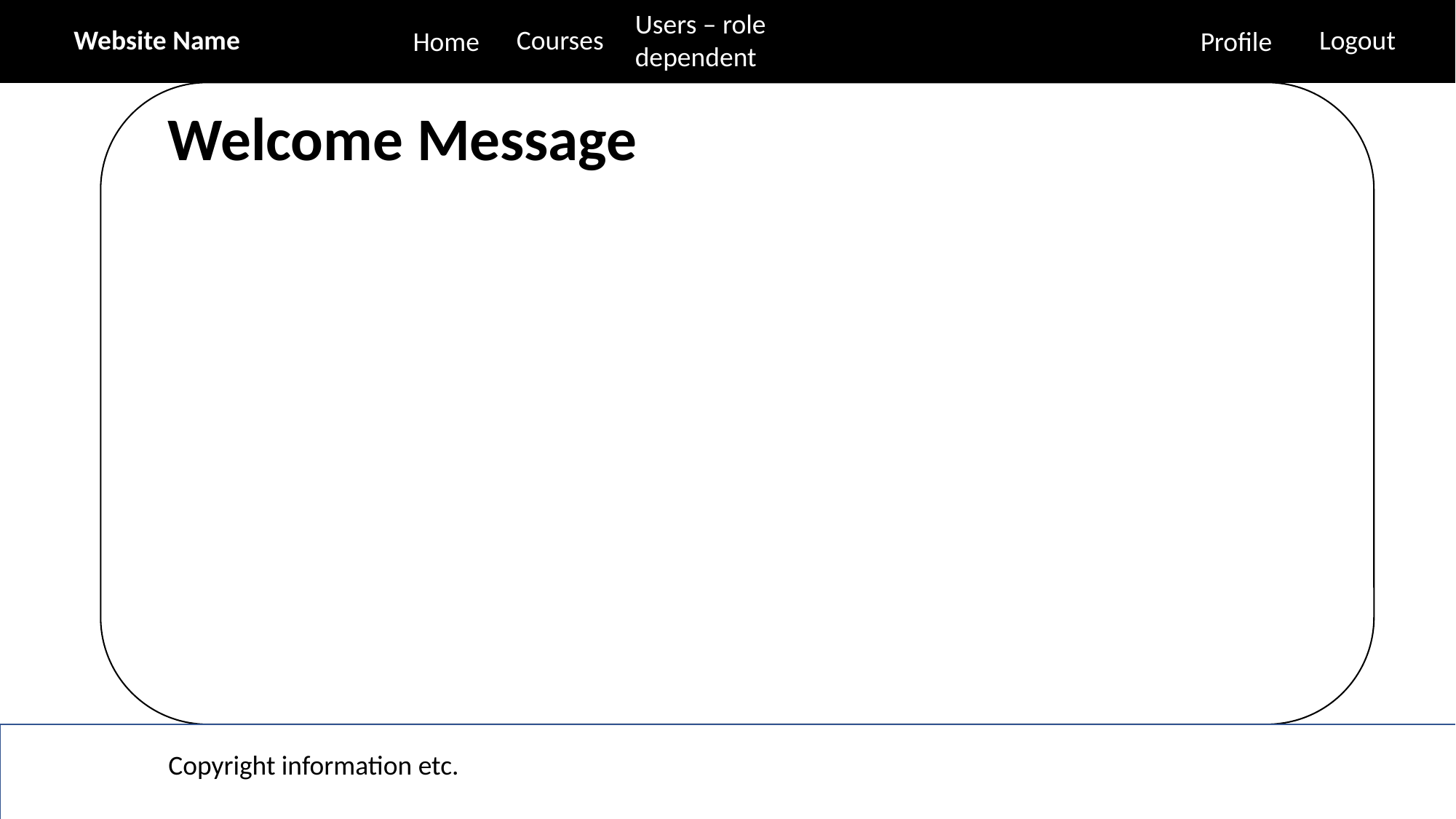

Users – role dependent
Logout
Website Name
Courses
Home
Profile

Welcome Message

Copyright information etc.